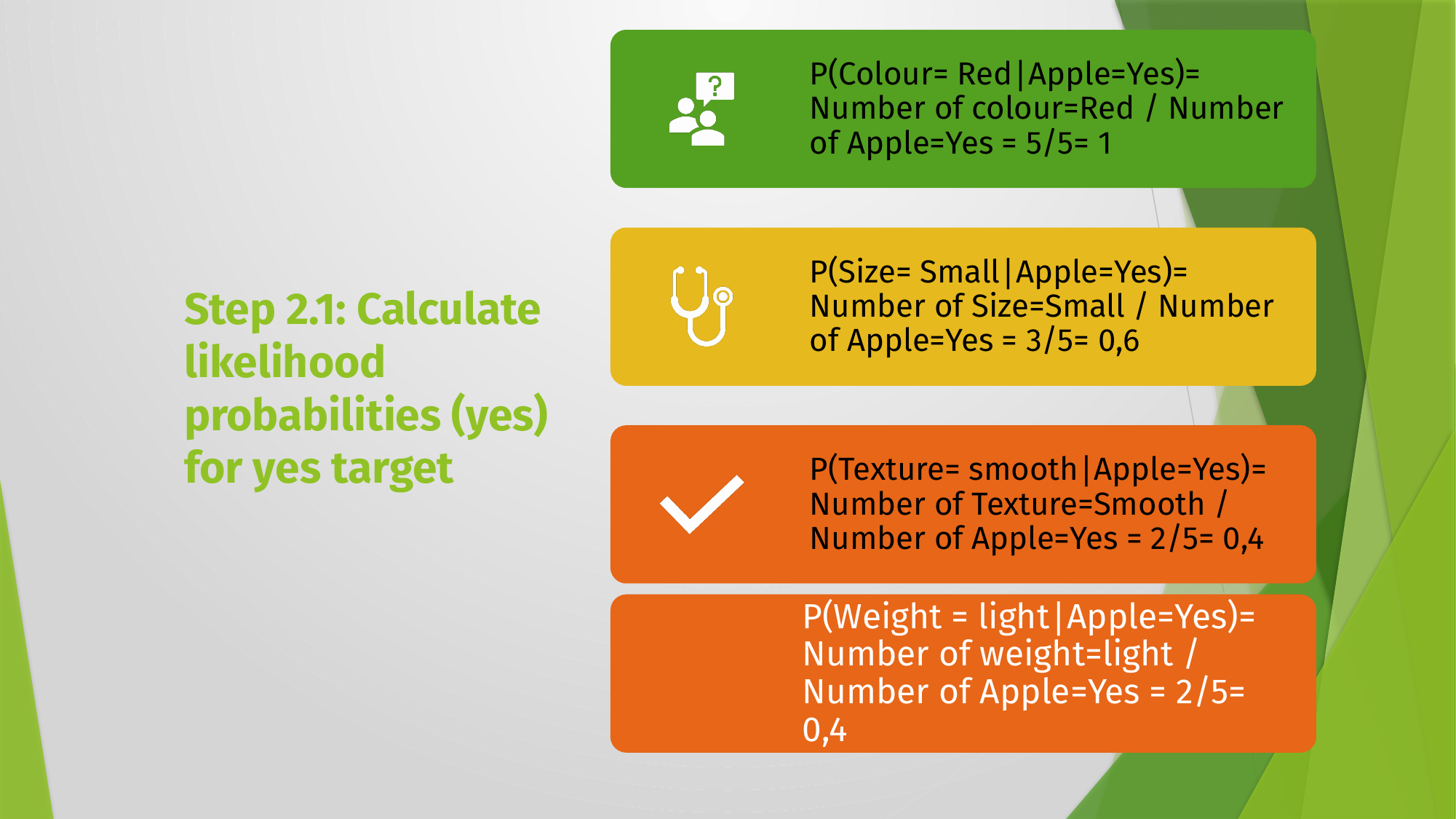

P(Colour= Red∣Apple=Yes)= Number of colour=Red / Number of Apple=Yes = 5/5= 1
P(Size= Small∣Apple=Yes)= Number of Size=Small / Number of Apple=Yes = 3/5= 0,6
P(Texture= smooth∣Apple=Yes)= Number of Texture=Smooth / Number of Apple=Yes = 2/5= 0,4
# Step 2.1: Calculate likelihood probabilities (yes) for yes target

P(Weight = light∣Apple=Yes)= Number of weight=light / Number of Apple=Yes = 2/5= 0,4